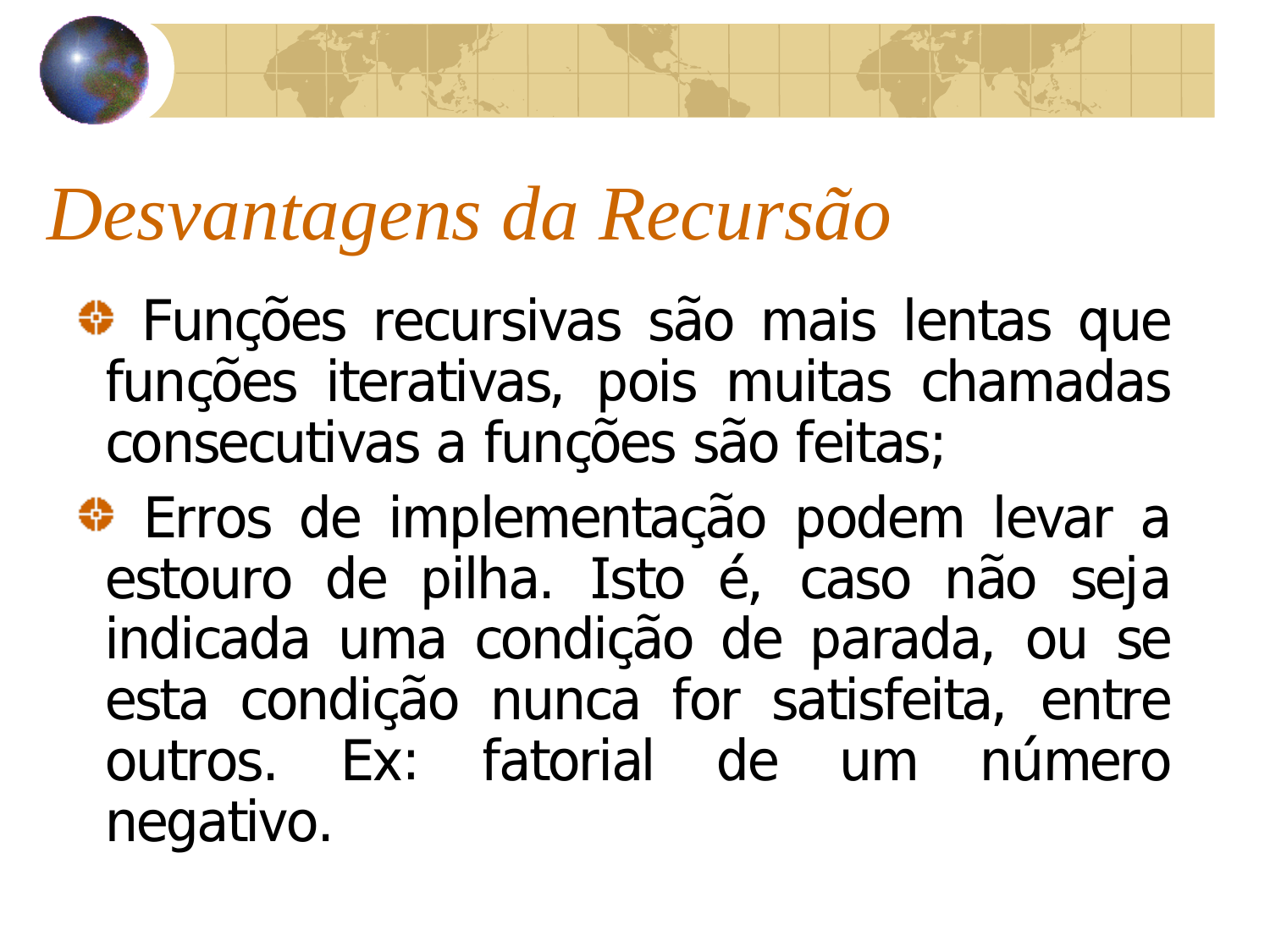

Desvantagens da Recursão
 Funções recursivas são mais lentas que funções iterativas, pois muitas chamadas consecutivas a funções são feitas;
 Erros de implementação podem levar a estouro de pilha. Isto é, caso não seja indicada uma condição de parada, ou se esta condição nunca for satisfeita, entre outros. Ex: fatorial de um número negativo.